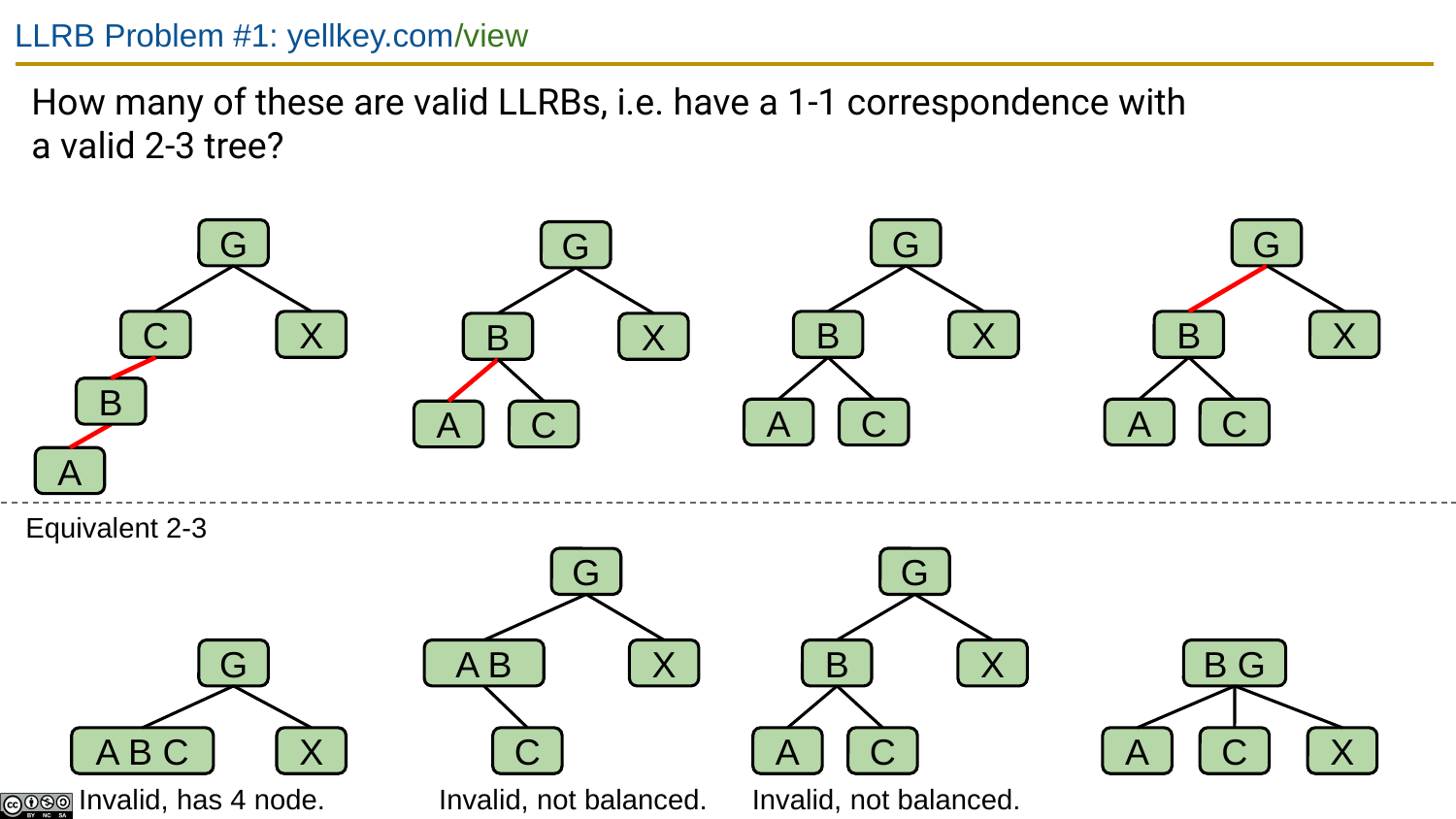

# LLRB Problem #1: yellkey.com/view
How many of these are valid LLRBs, i.e. have a 1-1 correspondence with                  a valid 2-3 tree?

G
G
G
G
C
X
B
X
B
X
B
X
B
A
A
C
C
A
C
A
Equivalent 2-3
G
G
G
A B
X
B
X
B G
A B C
X
C
A
C
A
C
X
Invalid, not balanced.
Invalid, not balanced.
Invalid, has 4 node.